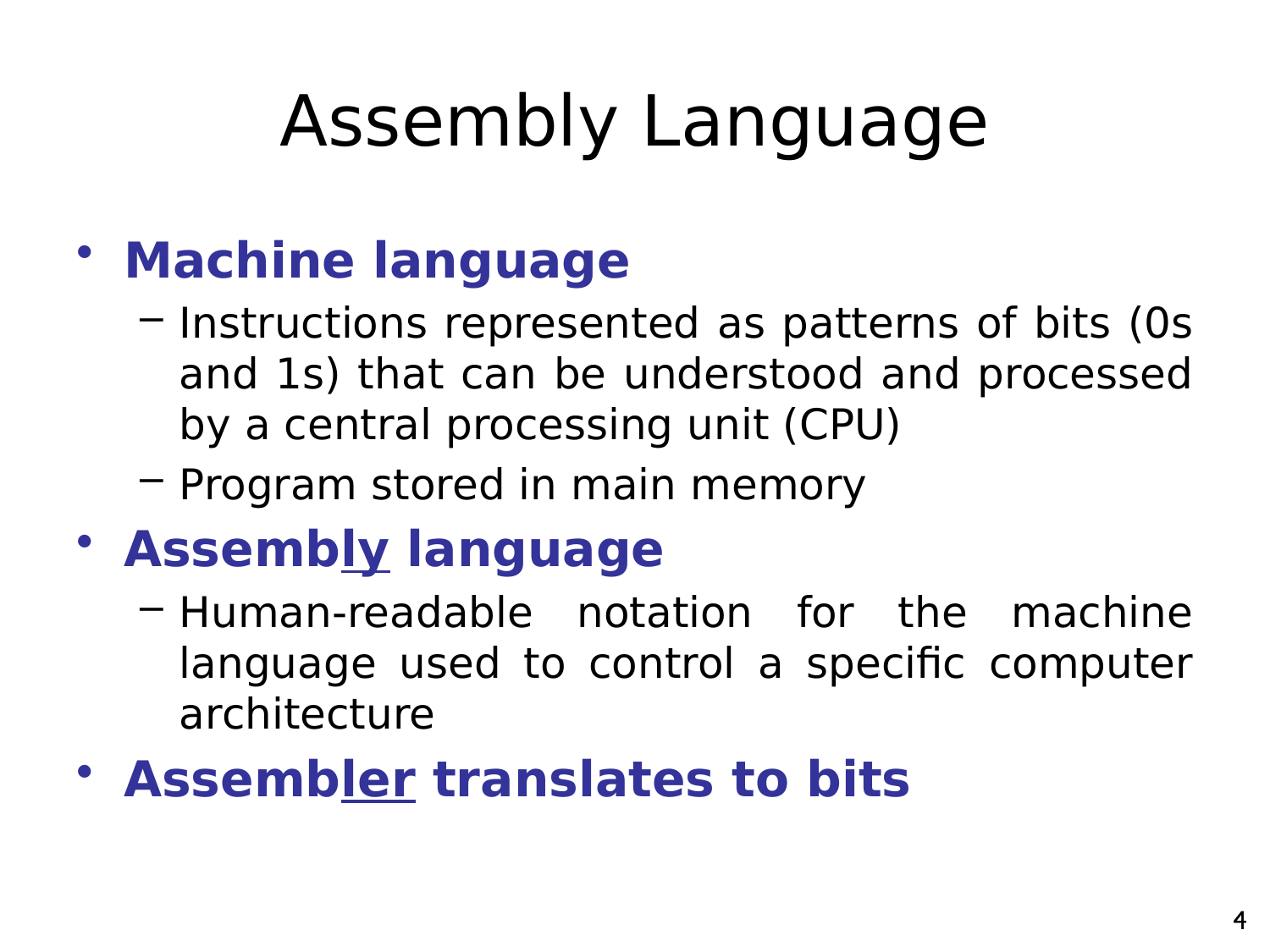

# Assembly Language
Machine language
Instructions represented as patterns of bits (0s and 1s) that can be understood and processed by a central processing unit (CPU)
Program stored in main memory
Assembly language
Human-readable notation for the machine language used to control a specific computer architecture
Assembler translates to bits